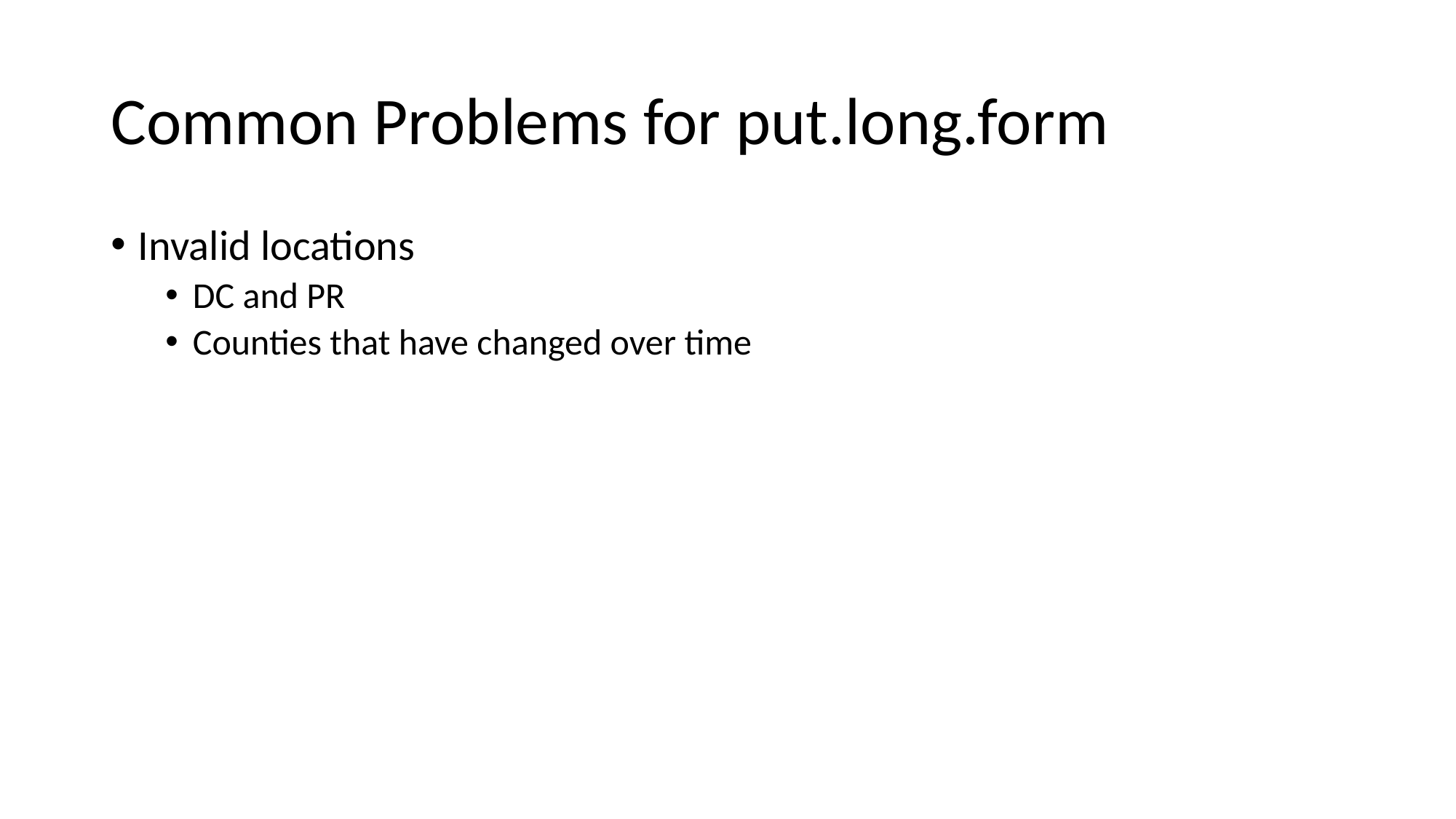

# Common Problems for put.long.form
Invalid locations
DC and PR
Counties that have changed over time